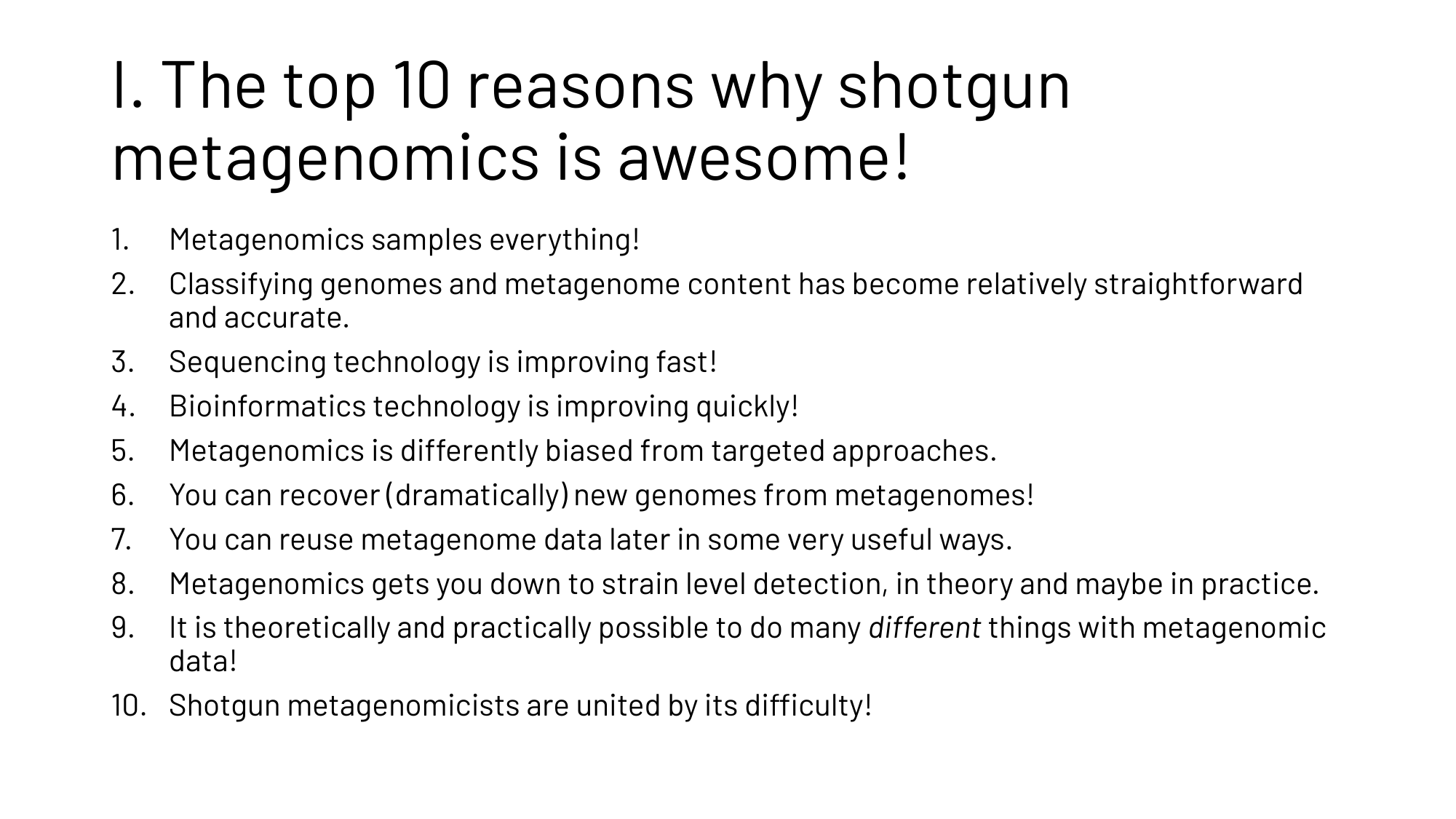

# I. The top 10 reasons why shotgun metagenomics is awesome!
Metagenomics samples everything!
Classifying genomes and metagenome content has become relatively straightforward and accurate.
Sequencing technology is improving fast!
Bioinformatics technology is improving quickly!
Metagenomics is differently biased from targeted approaches.
You can recover (dramatically) new genomes from metagenomes!
You can reuse metagenome data later in some very useful ways.
Metagenomics gets you down to strain level detection, in theory and maybe in practice.
It is theoretically and practically possible to do many different things with metagenomic data!
Shotgun metagenomicists are united by its difficulty!